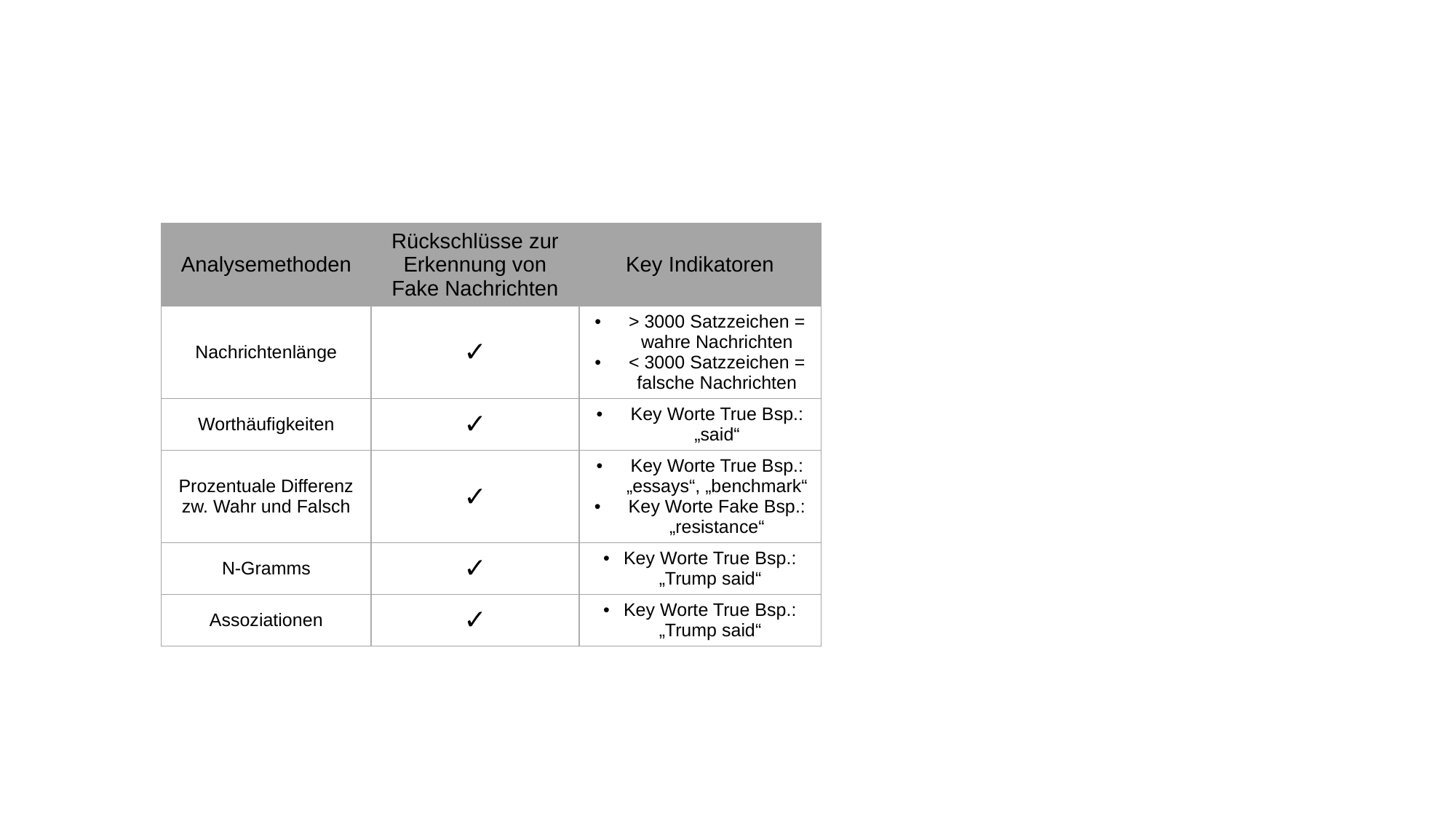

#
| Analysemethoden | Rückschlüsse zur Erkennung von Fake Nachrichten | Key Indikatoren |
| --- | --- | --- |
| Nachrichtenlänge | ✓ | > 3000 Satzzeichen = wahre Nachrichten < 3000 Satzzeichen = falsche Nachrichten |
| Worthäufigkeiten | ✓ | Key Worte True Bsp.: „said“ |
| Prozentuale Differenz zw. Wahr und Falsch | ✓ | Key Worte True Bsp.: „essays“, „benchmark“ Key Worte Fake Bsp.: „resistance“ |
| N-Gramms | ✓ | Key Worte True Bsp.: „Trump said“ |
| Assoziationen | ✓ | Key Worte True Bsp.: „Trump said“ |